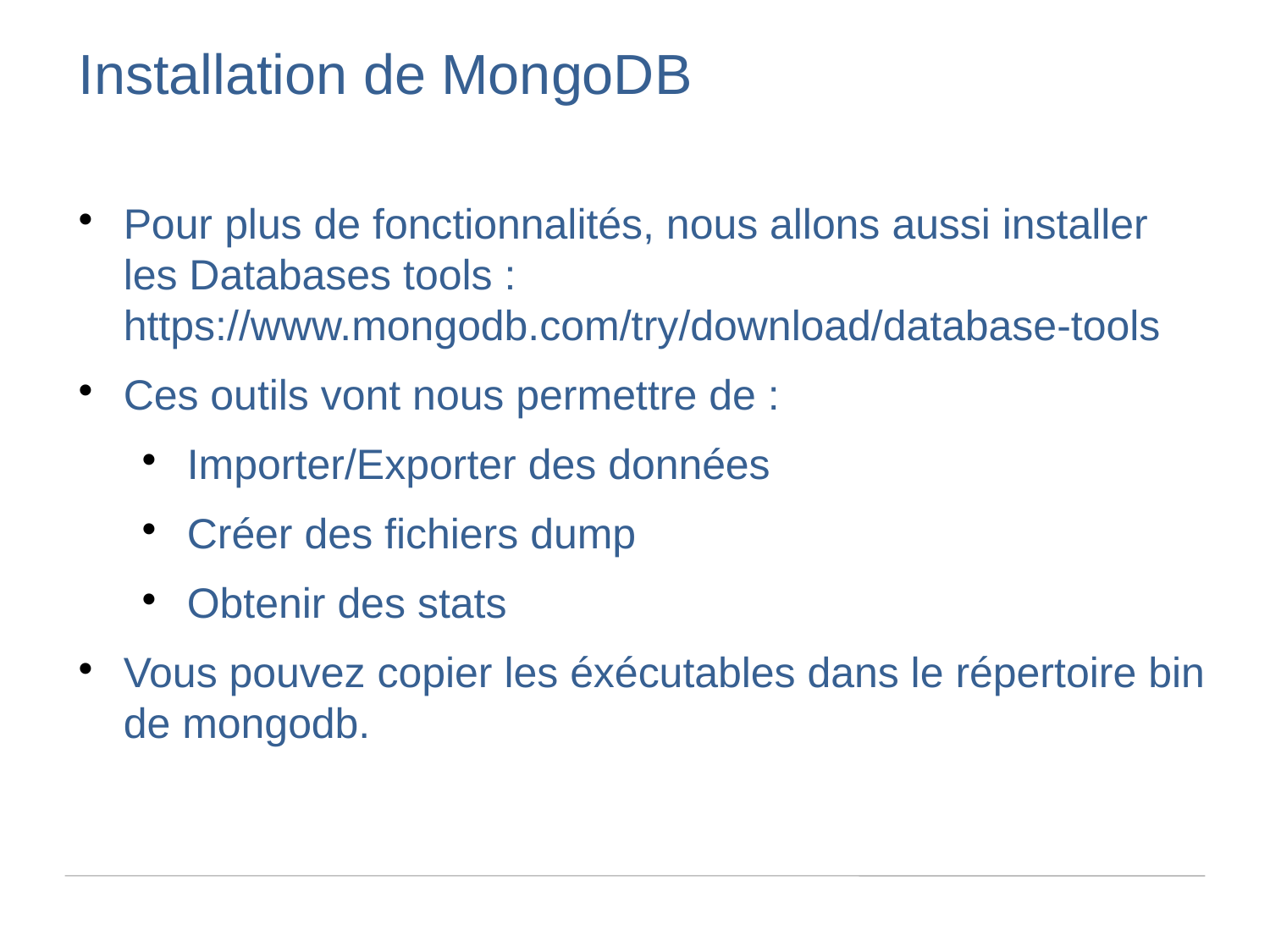

Installation de MongoDB

Pour plus de fonctionnalités, nous allons aussi installer les Databases tools : https://www.mongodb.com/try/download/database-tools
Ces outils vont nous permettre de :
Importer/Exporter des données
Créer des fichiers dump
Obtenir des stats
Vous pouvez copier les éxécutables dans le répertoire bin de mongodb.